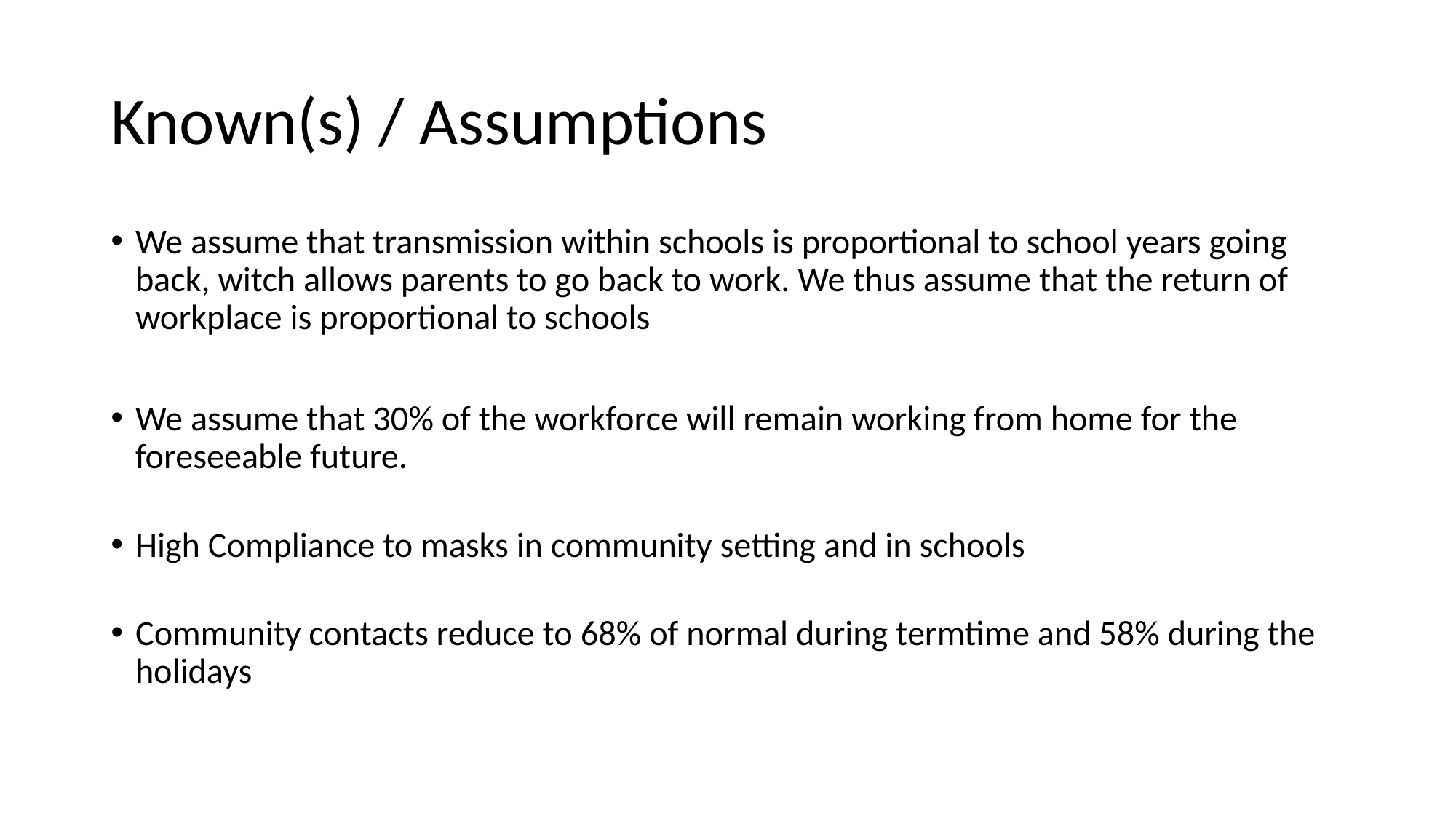

# Known(s) / Assumptions
We assume that transmission within schools is proportional to school years going back, witch allows parents to go back to work. We thus assume that the return of workplace is proportional to schools

We assume that 30% of the workforce will remain working from home for the foreseeable future.
High Compliance to masks in community setting and in schools
Community contacts reduce to 68% of normal during termtime and 58% during the holidays